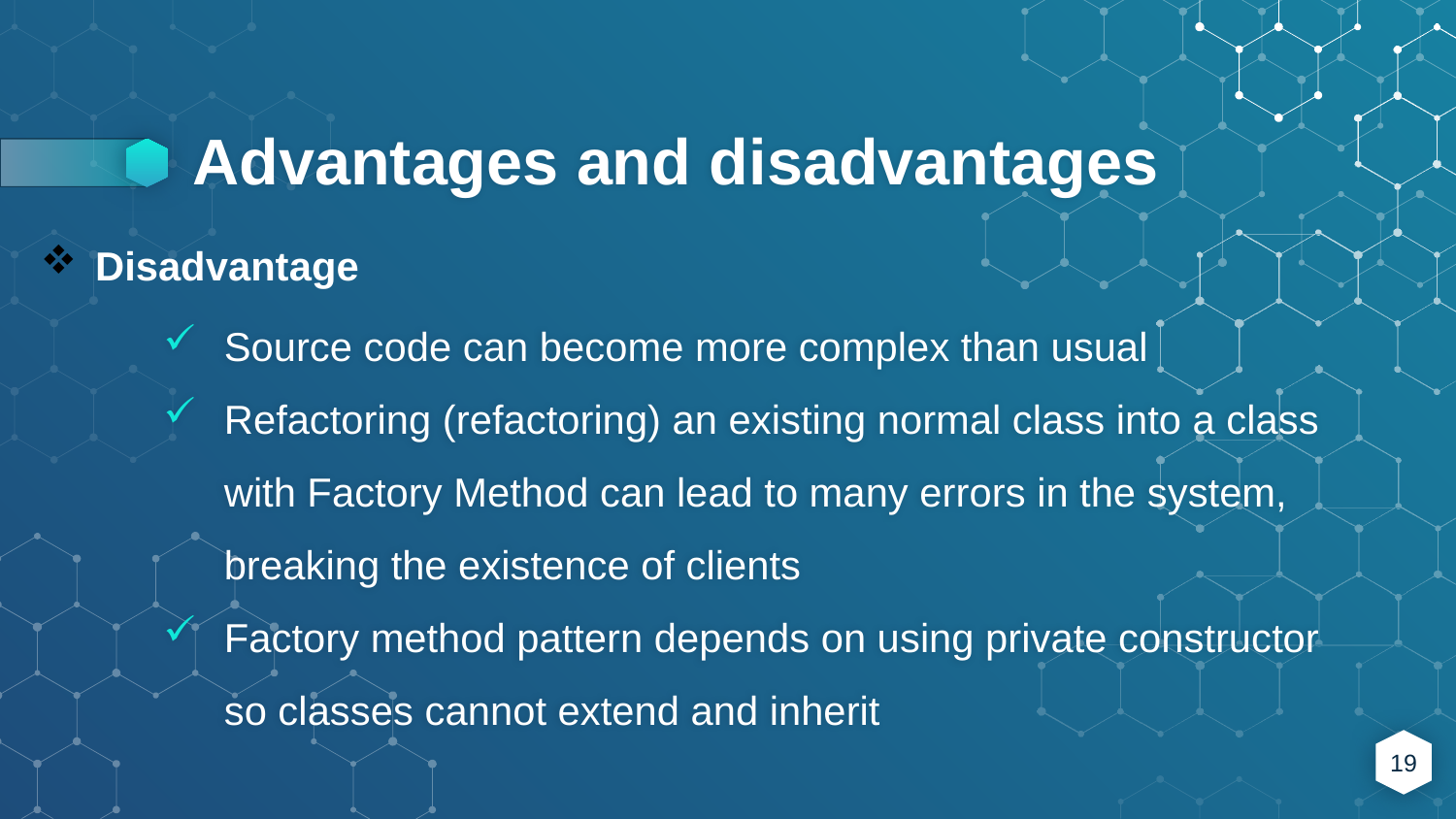

# Advantages and disadvantages
Disadvantage
Source code can become more complex than usual
Refactoring (refactoring) an existing normal class into a class with Factory Method can lead to many errors in the system, breaking the existence of clients
Factory method pattern depends on using private constructor so classes cannot extend and inherit

19